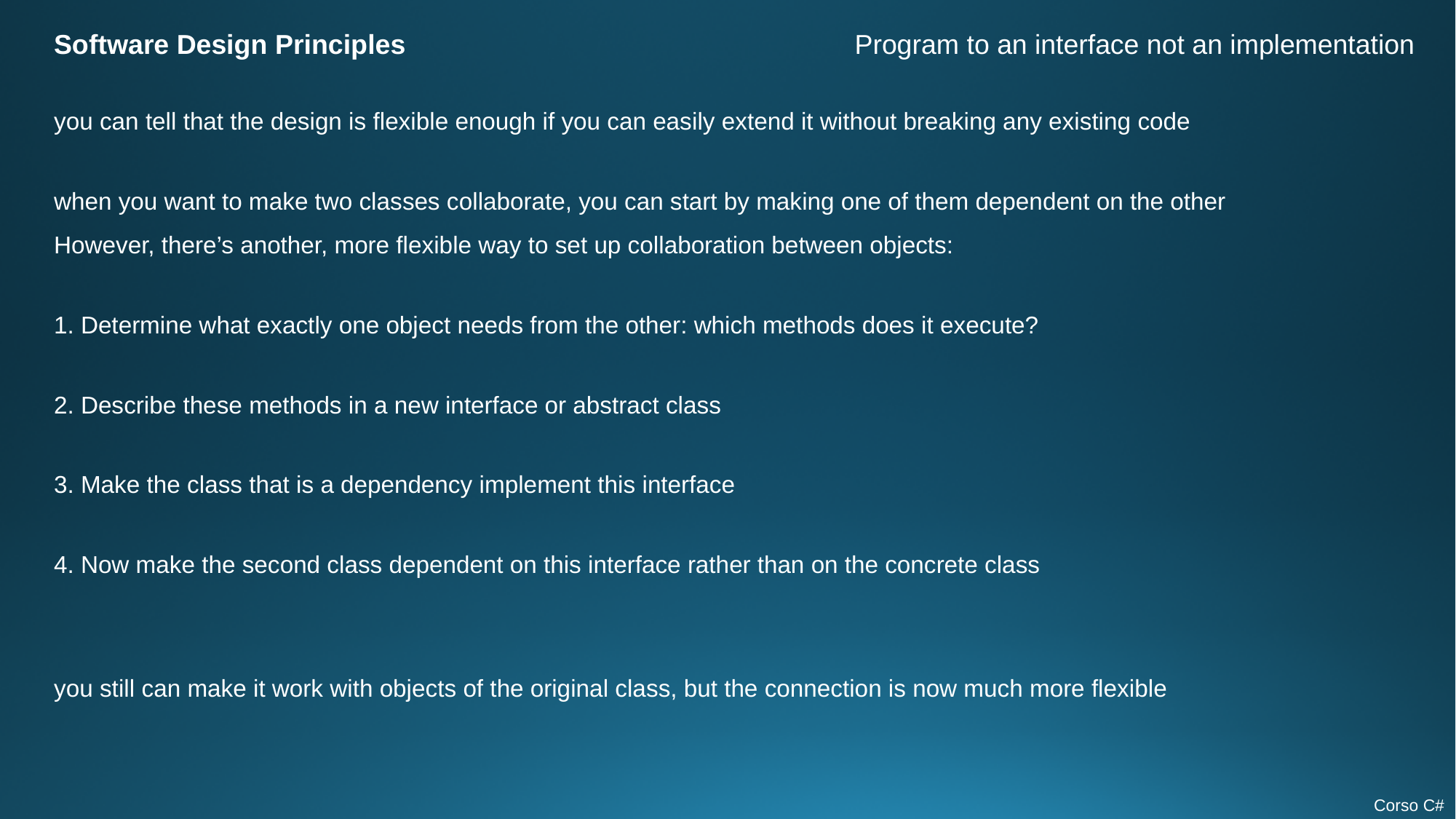

Software Design Principles
Program to an interface not an implementation
you can tell that the design is flexible enough if you can easily extend it without breaking any existing code
when you want to make two classes collaborate, you can start by making one of them dependent on the other
However, there’s another, more flexible way to set up collaboration between objects:
1. Determine what exactly one object needs from the other: which methods does it execute?
2. Describe these methods in a new interface or abstract class
3. Make the class that is a dependency implement this interface
4. Now make the second class dependent on this interface rather than on the concrete class
you still can make it work with objects of the original class, but the connection is now much more flexible
Corso C#